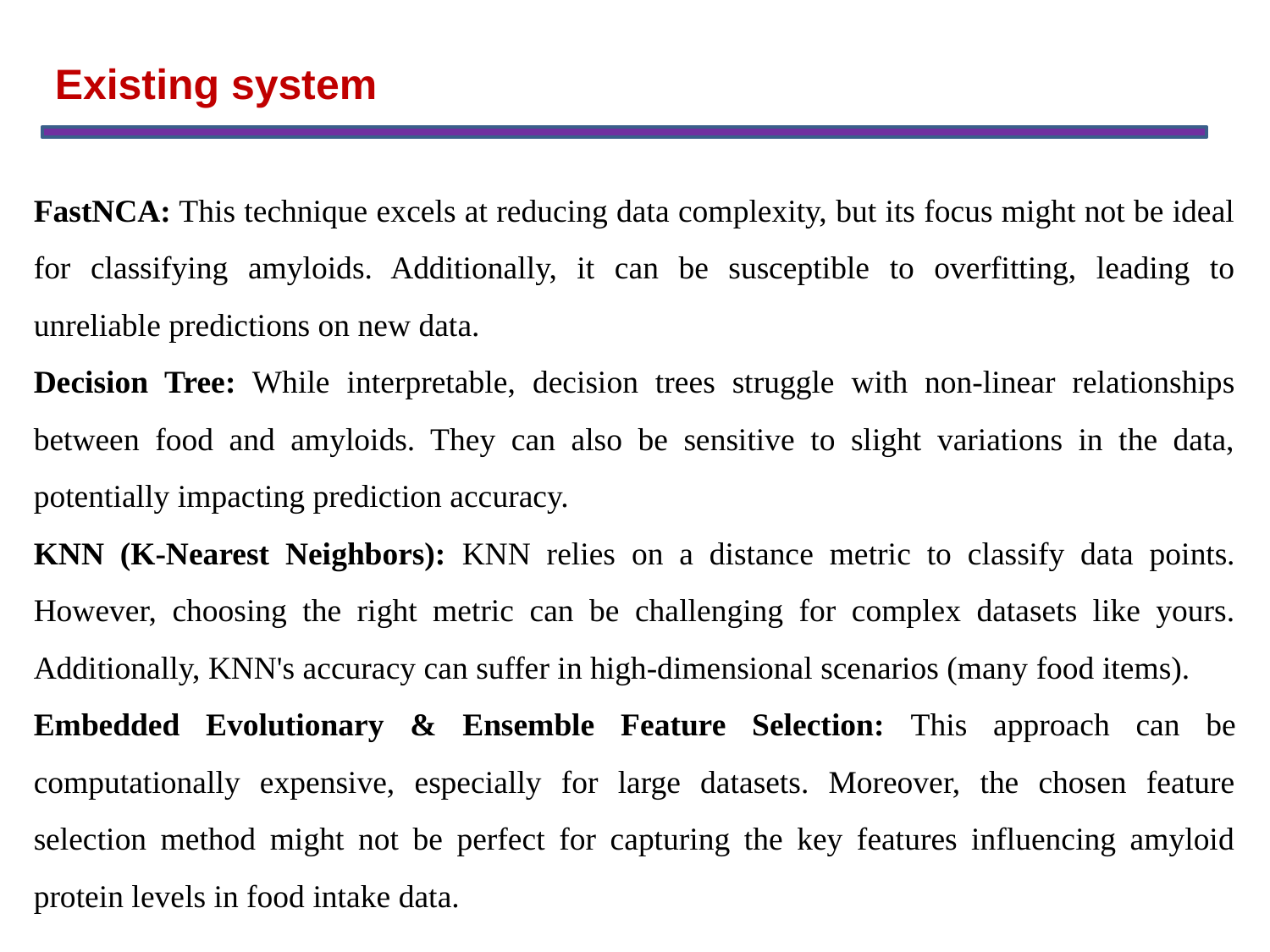

Existing system

FastNCA: This technique excels at reducing data complexity, but its focus might not be ideal for classifying amyloids. Additionally, it can be susceptible to overfitting, leading to unreliable predictions on new data.
Decision Tree: While interpretable, decision trees struggle with non-linear relationships between food and amyloids. They can also be sensitive to slight variations in the data, potentially impacting prediction accuracy.
KNN (K-Nearest Neighbors): KNN relies on a distance metric to classify data points. However, choosing the right metric can be challenging for complex datasets like yours. Additionally, KNN's accuracy can suffer in high-dimensional scenarios (many food items).
Embedded Evolutionary & Ensemble Feature Selection: This approach can be computationally expensive, especially for large datasets. Moreover, the chosen feature selection method might not be perfect for capturing the key features influencing amyloid protein levels in food intake data.